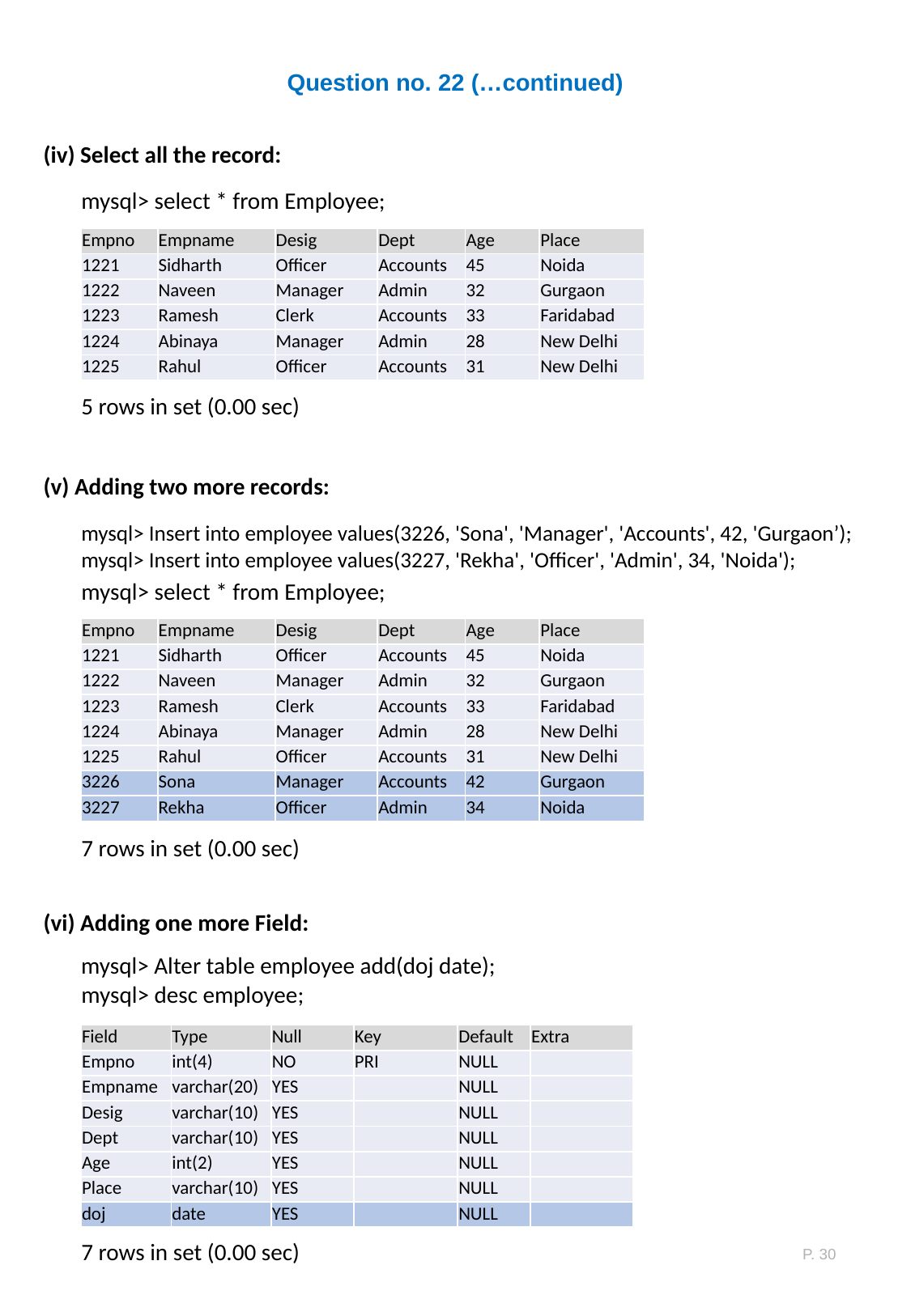

Question no. 22 (…continued)
(iv) Select all the record:
mysql> select * from Employee;
| Empno | Empname | Desig | Dept | Age | Place |
| --- | --- | --- | --- | --- | --- |
| 1221 | Sidharth | Officer | Accounts | 45 | Noida |
| 1222 | Naveen | Manager | Admin | 32 | Gurgaon |
| 1223 | Ramesh | Clerk | Accounts | 33 | Faridabad |
| 1224 | Abinaya | Manager | Admin | 28 | New Delhi |
| 1225 | Rahul | Officer | Accounts | 31 | New Delhi |
5 rows in set (0.00 sec)
(v) Adding two more records:
mysql> Insert into employee values(3226, 'Sona', 'Manager', 'Accounts', 42, 'Gurgaon’);
mysql> Insert into employee values(3227, 'Rekha', 'Officer', 'Admin', 34, 'Noida');
mysql> select * from Employee;
| Empno | Empname | Desig | Dept | Age | Place |
| --- | --- | --- | --- | --- | --- |
| 1221 | Sidharth | Officer | Accounts | 45 | Noida |
| 1222 | Naveen | Manager | Admin | 32 | Gurgaon |
| 1223 | Ramesh | Clerk | Accounts | 33 | Faridabad |
| 1224 | Abinaya | Manager | Admin | 28 | New Delhi |
| 1225 | Rahul | Officer | Accounts | 31 | New Delhi |
| 3226 | Sona | Manager | Accounts | 42 | Gurgaon |
| 3227 | Rekha | Officer | Admin | 34 | Noida |
7 rows in set (0.00 sec)
(vi) Adding one more Field:
mysql> Alter table employee add(doj date);
mysql> desc employee;
| Field | Type | Null | Key | Default | Extra |
| --- | --- | --- | --- | --- | --- |
| Empno | int(4) | NO | PRI | NULL |  |
| Empname | varchar(20) | YES |  | NULL |  |
| Desig | varchar(10) | YES |  | NULL |  |
| Dept | varchar(10) | YES |  | NULL |  |
| Age | int(2) | YES |  | NULL |  |
| Place | varchar(10) | YES |  | NULL |  |
| doj | date | YES |  | NULL |  |
P. 30
7 rows in set (0.00 sec)